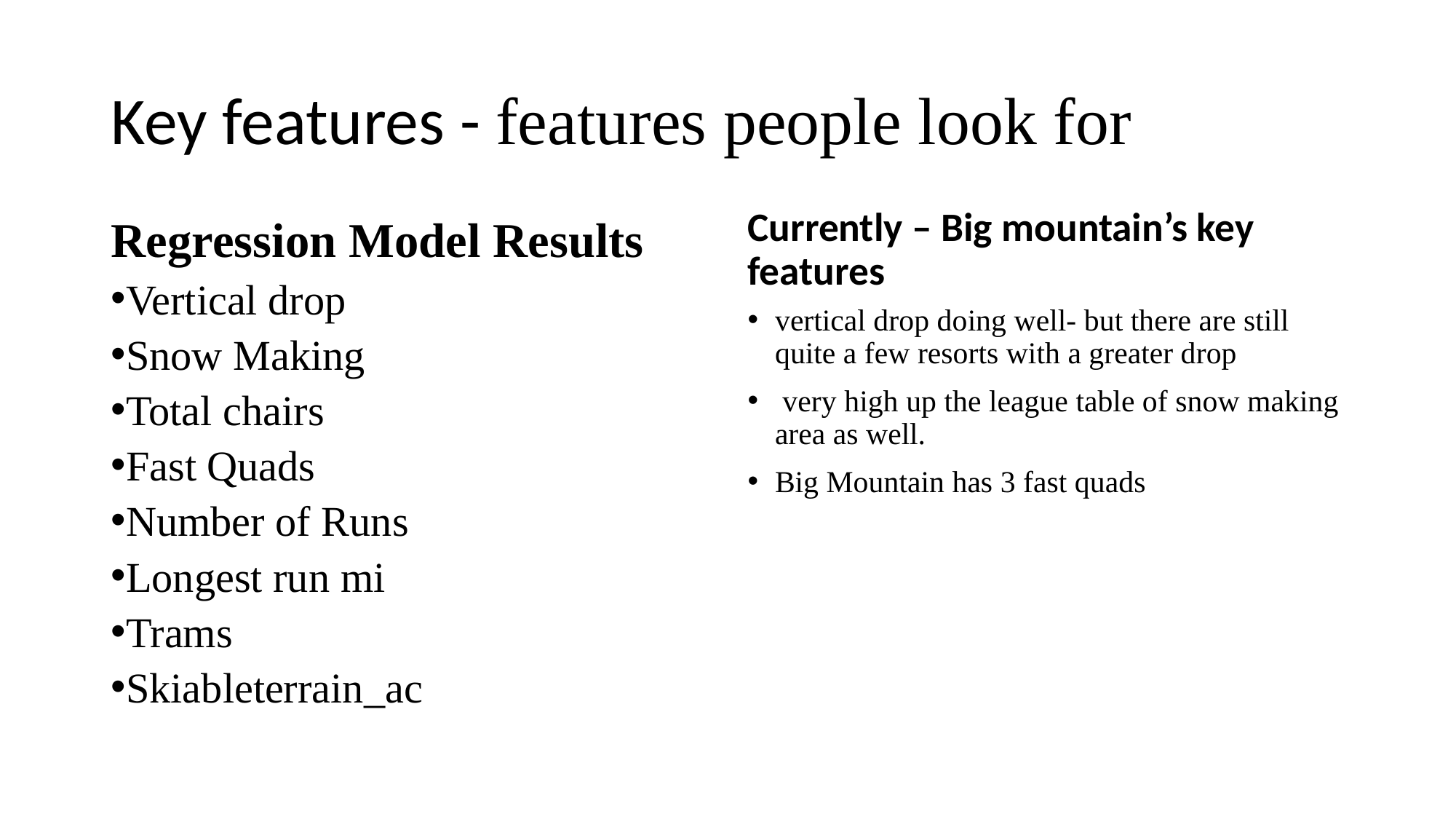

# Key features - features people look for
Regression Model Results
Currently – Big mountain’s key features
Vertical drop

Snow Making

Total chairs

Fast Quads

Number of Runs

Longest run mi

Trams

Skiableterrain_ac

vertical drop doing well- but there are still quite a few resorts with a greater drop
 very high up the league table of snow making area as well.
Big Mountain has 3 fast quads